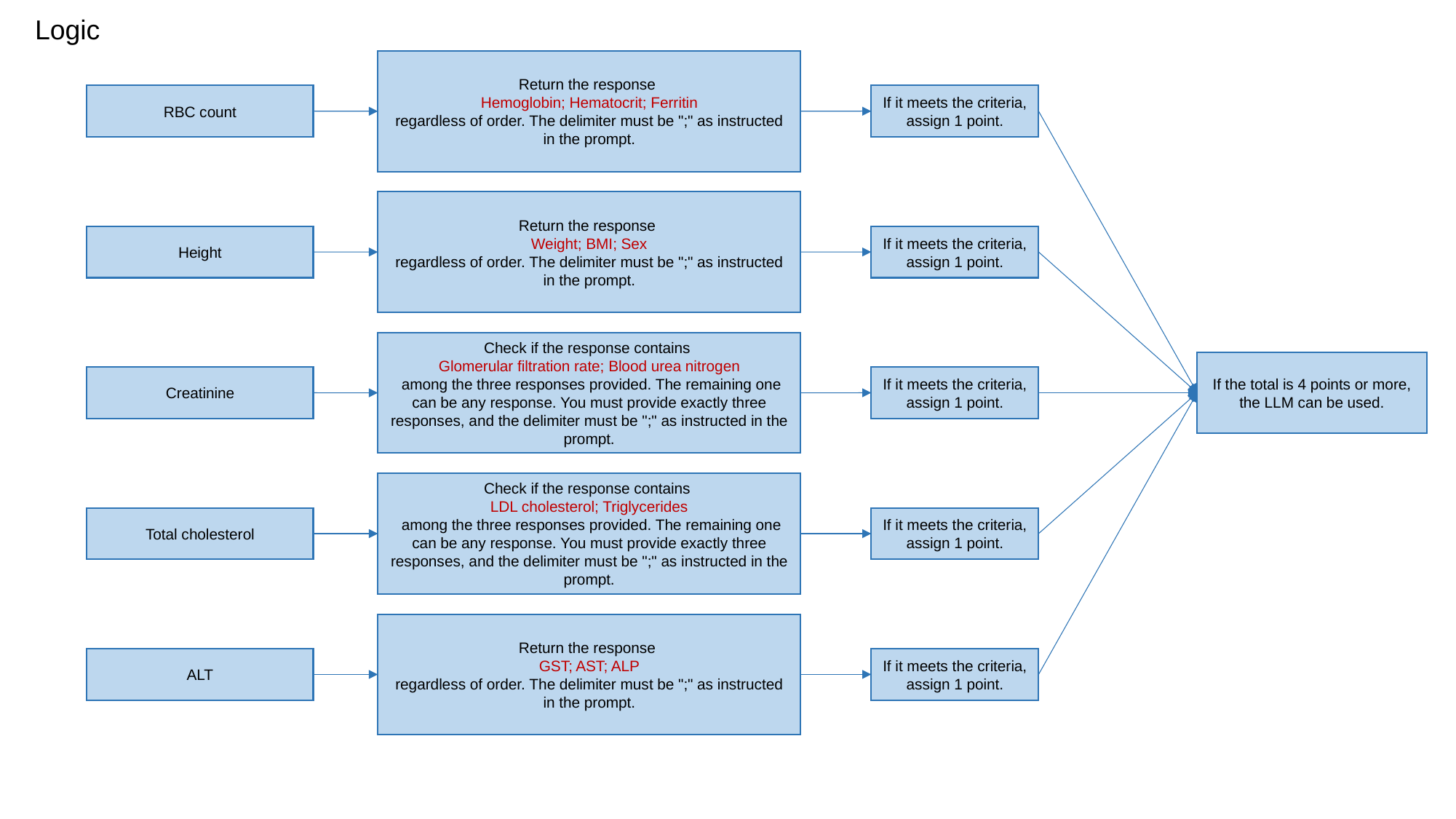

Logic
Return the response
Hemoglobin; Hematocrit; Ferritin
regardless of order. The delimiter must be ";" as instructed in the prompt.
RBC count
If it meets the criteria, assign 1 point.
Return the response
Weight; BMI; Sex
regardless of order. The delimiter must be ";" as instructed in the prompt.
Height
If it meets the criteria, assign 1 point.
Check if the response contains
Glomerular filtration rate; Blood urea nitrogen
 among the three responses provided. The remaining one can be any response. You must provide exactly three responses, and the delimiter must be ";" as instructed in the prompt.
If the total is 4 points or more, the LLM can be used.
Creatinine
If it meets the criteria, assign 1 point.
Check if the response contains
LDL cholesterol; Triglycerides
 among the three responses provided. The remaining one can be any response. You must provide exactly three responses, and the delimiter must be ";" as instructed in the prompt.
Total cholesterol
If it meets the criteria, assign 1 point.
Return the response
GST; AST; ALP
regardless of order. The delimiter must be ";" as instructed in the prompt.
ALT
If it meets the criteria, assign 1 point.